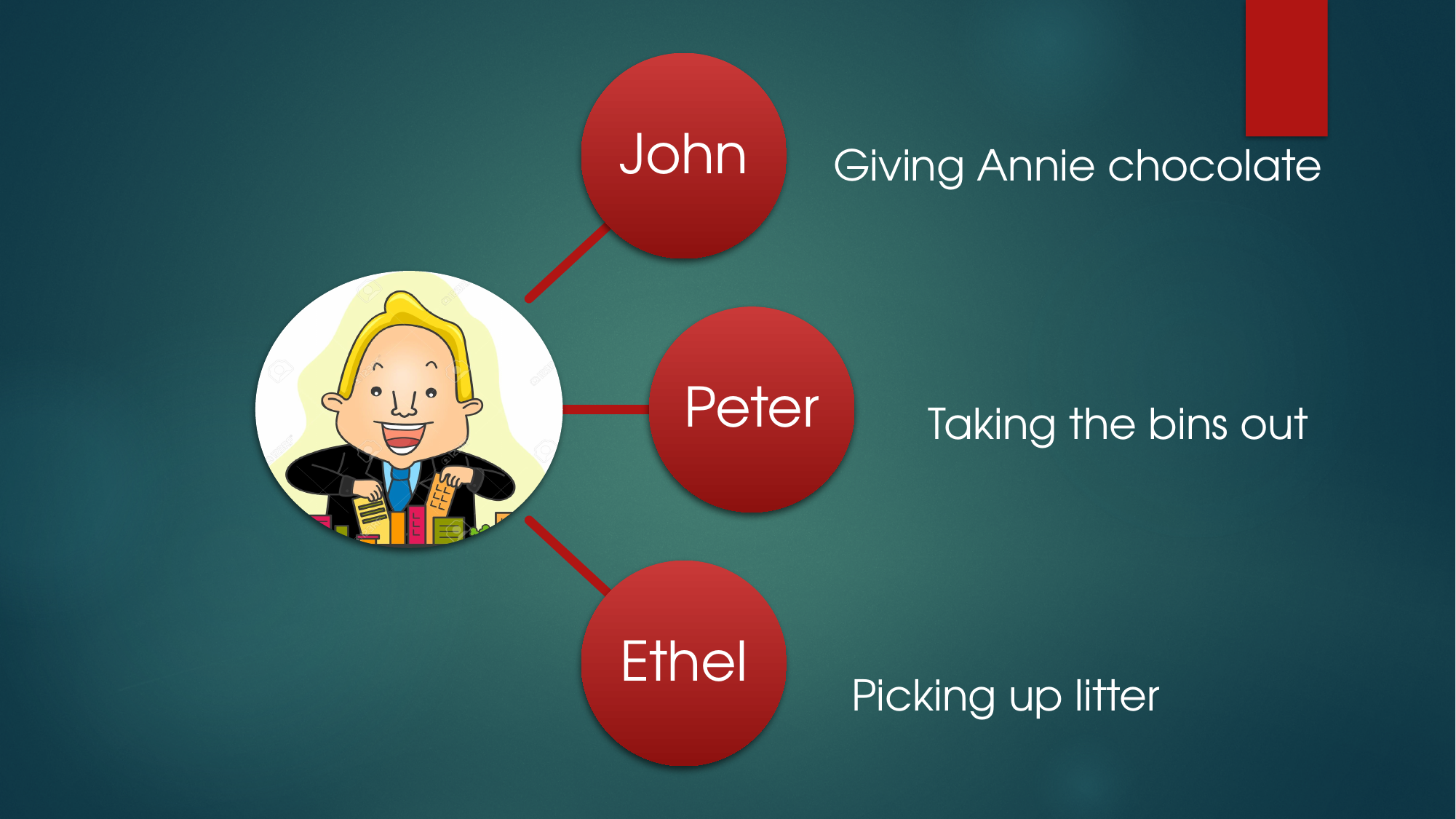

John

Peter
Ethel
Giving Annie chocolate
Taking the bins out
Picking up litter